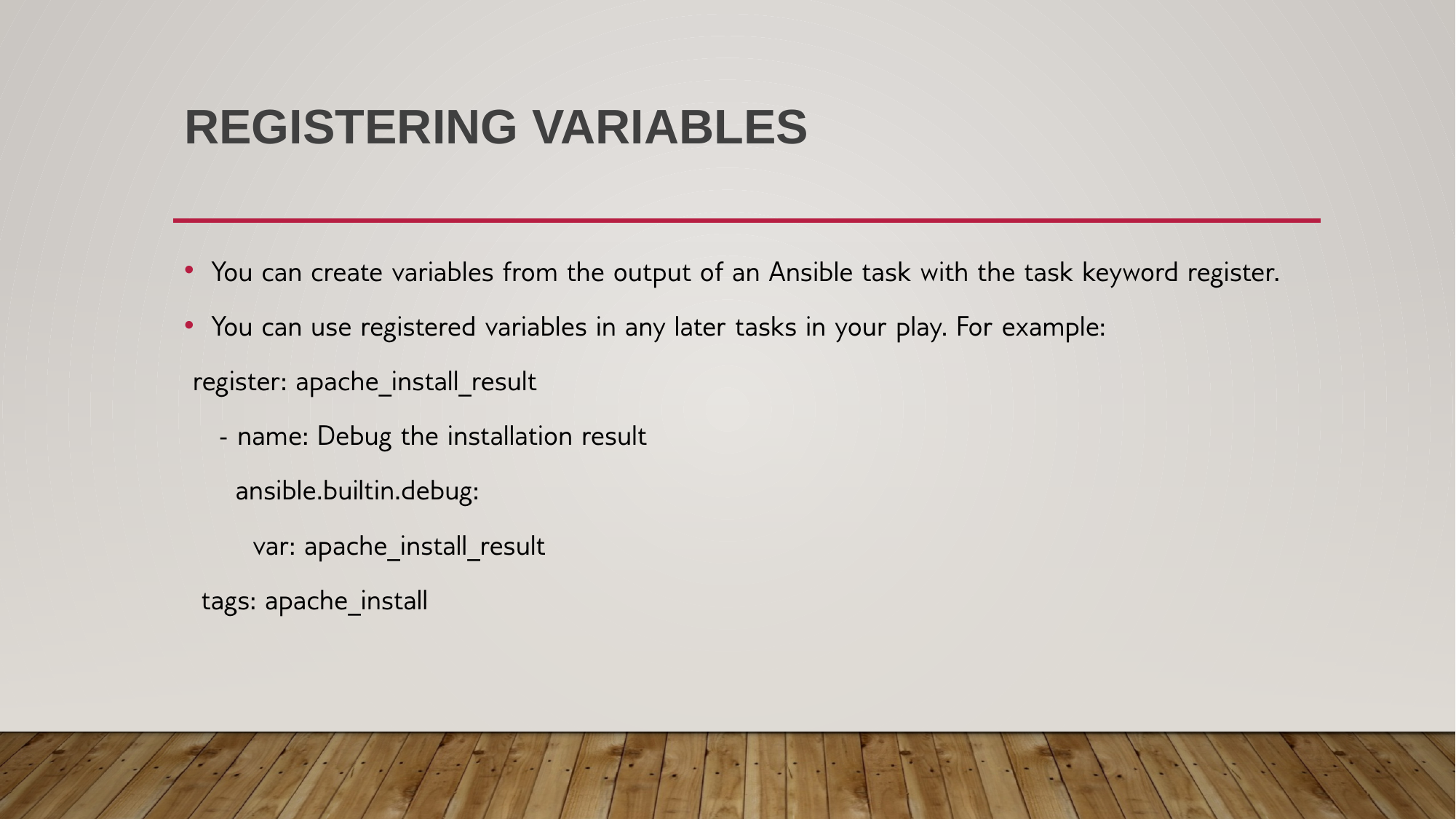

# Registering variables
You can create variables from the output of an Ansible task with the task keyword register.
You can use registered variables in any later tasks in your play. For example:
 register: apache_install_result
    - name: Debug the installation result
      ansible.builtin.debug:
        var: apache_install_result
  tags: apache_install